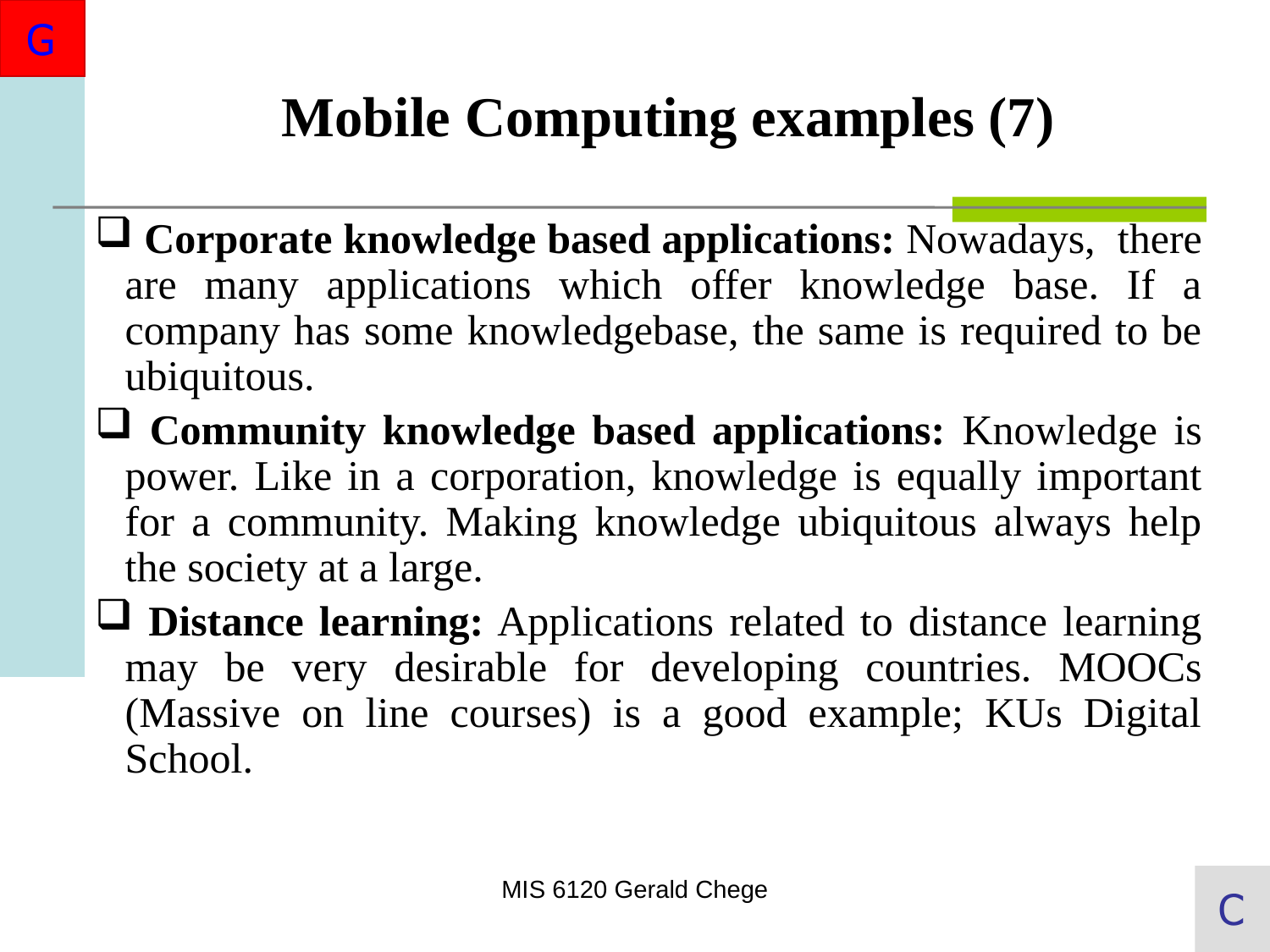

Mobile Computing examples (7)
 Corporate knowledge based applications: Nowadays,  there are many applications which offer knowledge base. If a company has some knowledgebase, the same is required to be ubiquitous.
 Community knowledge based applications: Knowledge is power. Like in a corporation, knowledge is equally important for a community. Making knowledge ubiquitous always help the society at a large.
 Distance learning: Applications related to distance learning may be very desirable for developing countries. MOOCs (Massive on line courses) is a good example; KUs Digital School.
MIS 6120 Gerald Chege